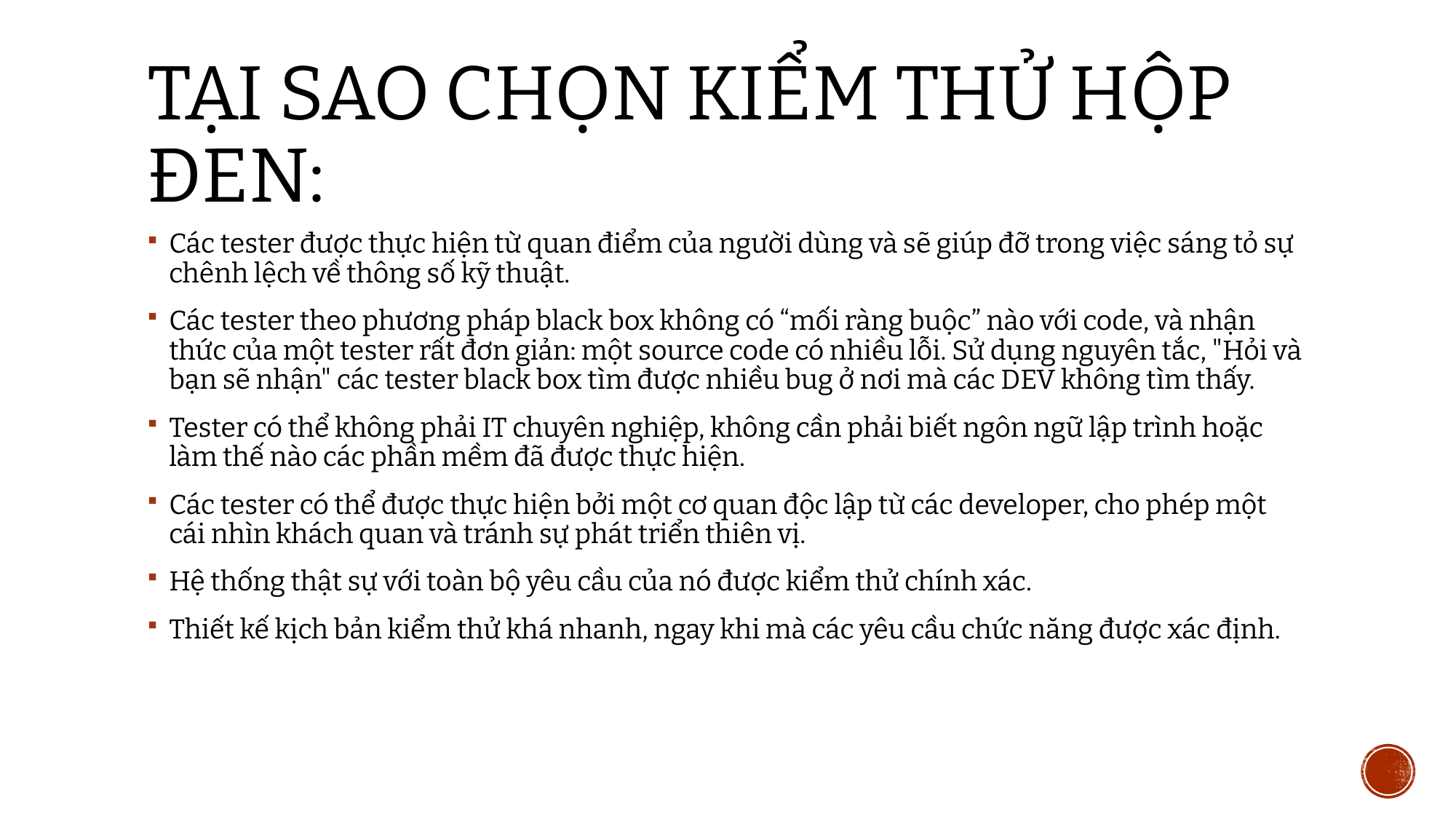

# Tại sao chọn kiểm thử hộp đen:
Các tester được thực hiện từ quan điểm của người dùng và sẽ giúp đỡ trong việc sáng tỏ sự chênh lệch về thông số kỹ thuật.
Các tester theo phương pháp black box không có “mối ràng buộc” nào với code, và nhận thức của một tester rất đơn giản: một source code có nhiều lỗi. Sử dụng nguyên tắc, "Hỏi và bạn sẽ nhận" các tester black box tìm được nhiều bug ở nơi mà các DEV không tìm thấy.
Tester có thể không phải IT chuyên nghiệp, không cần phải biết ngôn ngữ lập trình hoặc làm thế nào các phần mềm đã được thực hiện.
Các tester có thể được thực hiện bởi một cơ quan độc lập từ các developer, cho phép một cái nhìn khách quan và tránh sự phát triển thiên vị.
Hệ thống thật sự với toàn bộ yêu cầu của nó được kiểm thử chính xác.
Thiết kế kịch bản kiểm thử khá nhanh, ngay khi mà các yêu cầu chức năng được xác định.